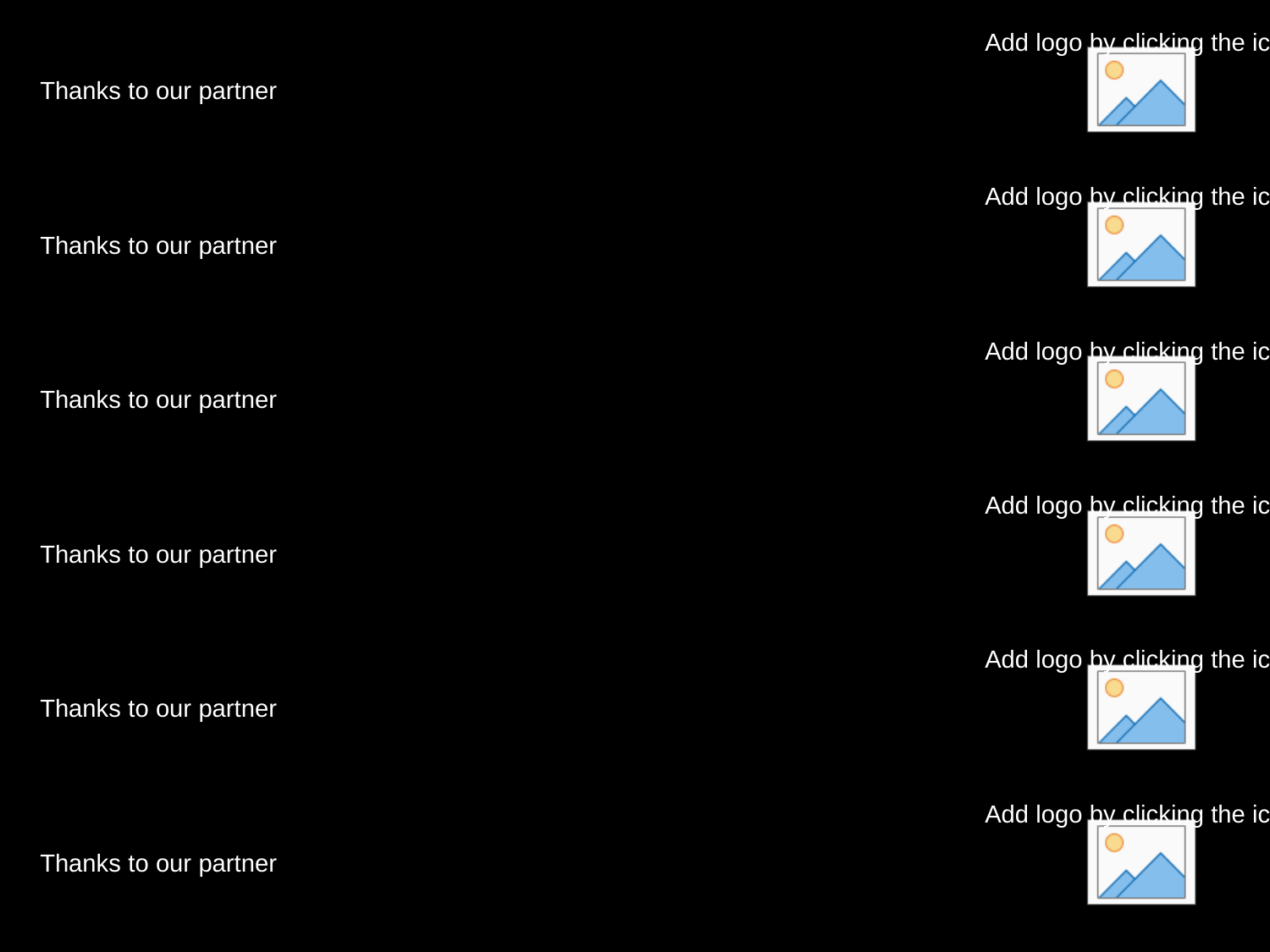

Thanks to our partner

Thanks to our partner

Thanks to our partner

Thanks to our partner

Thanks to our partner

Thanks to our partner